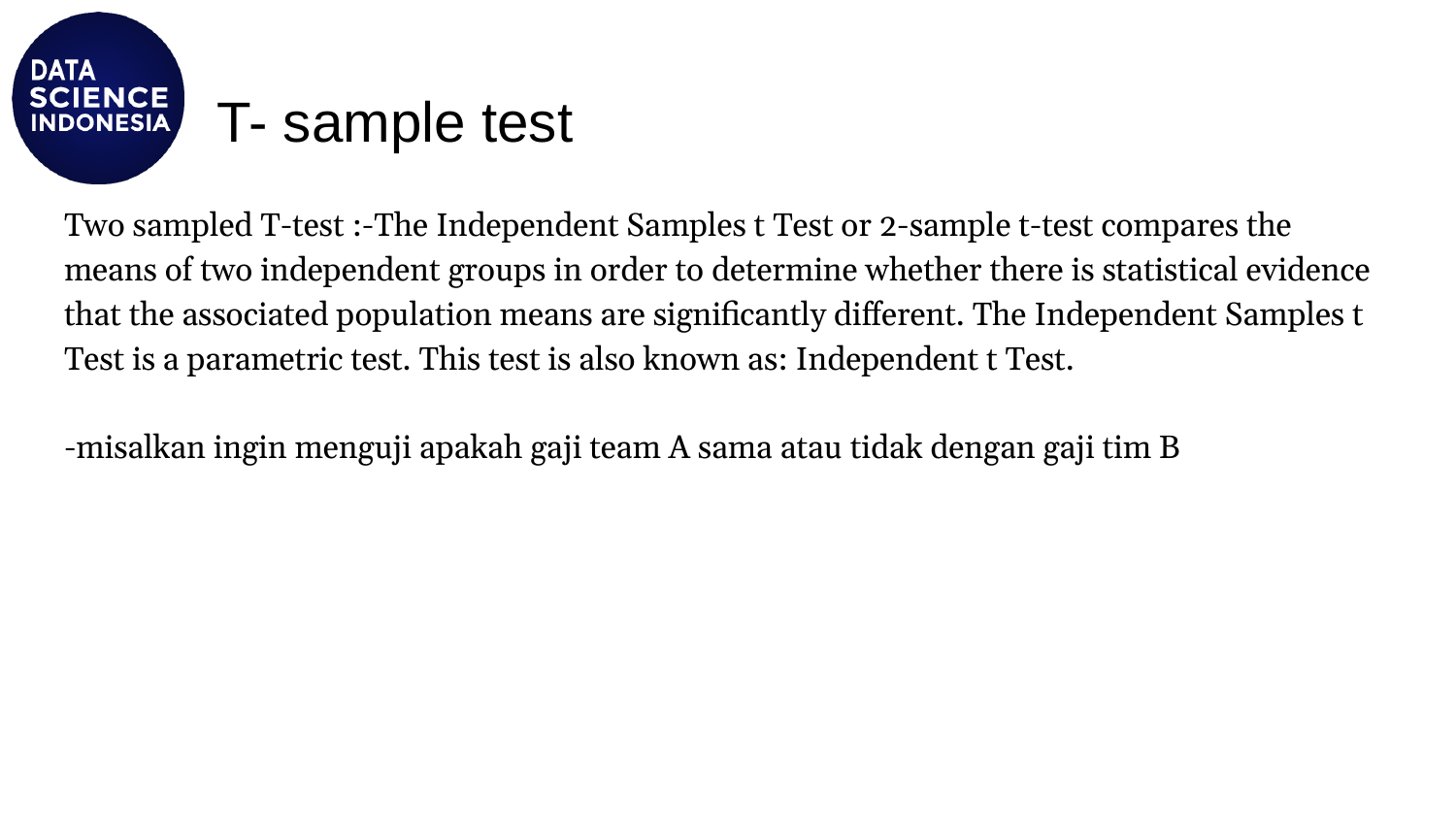

# T- sample test
Two sampled T-test :-The Independent Samples t Test or 2-sample t-test compares the means of two independent groups in order to determine whether there is statistical evidence that the associated population means are significantly different. The Independent Samples t Test is a parametric test. This test is also known as: Independent t Test.

-misalkan ingin menguji apakah gaji team A sama atau tidak dengan gaji tim B